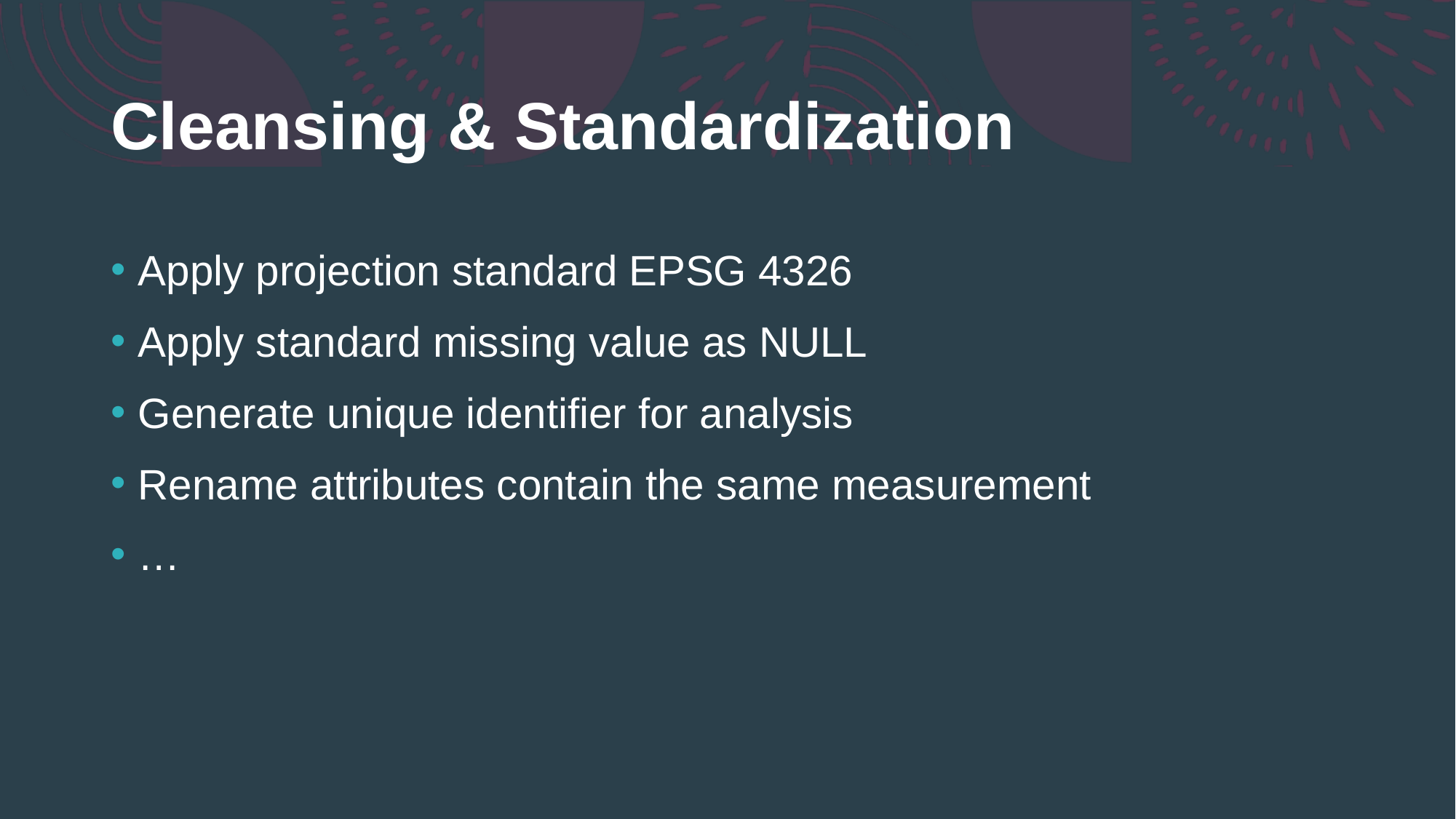

# Cleansing & Standardization
Apply projection standard EPSG 4326
Apply standard missing value as NULL
Generate unique identifier for analysis
Rename attributes contain the same measurement
…